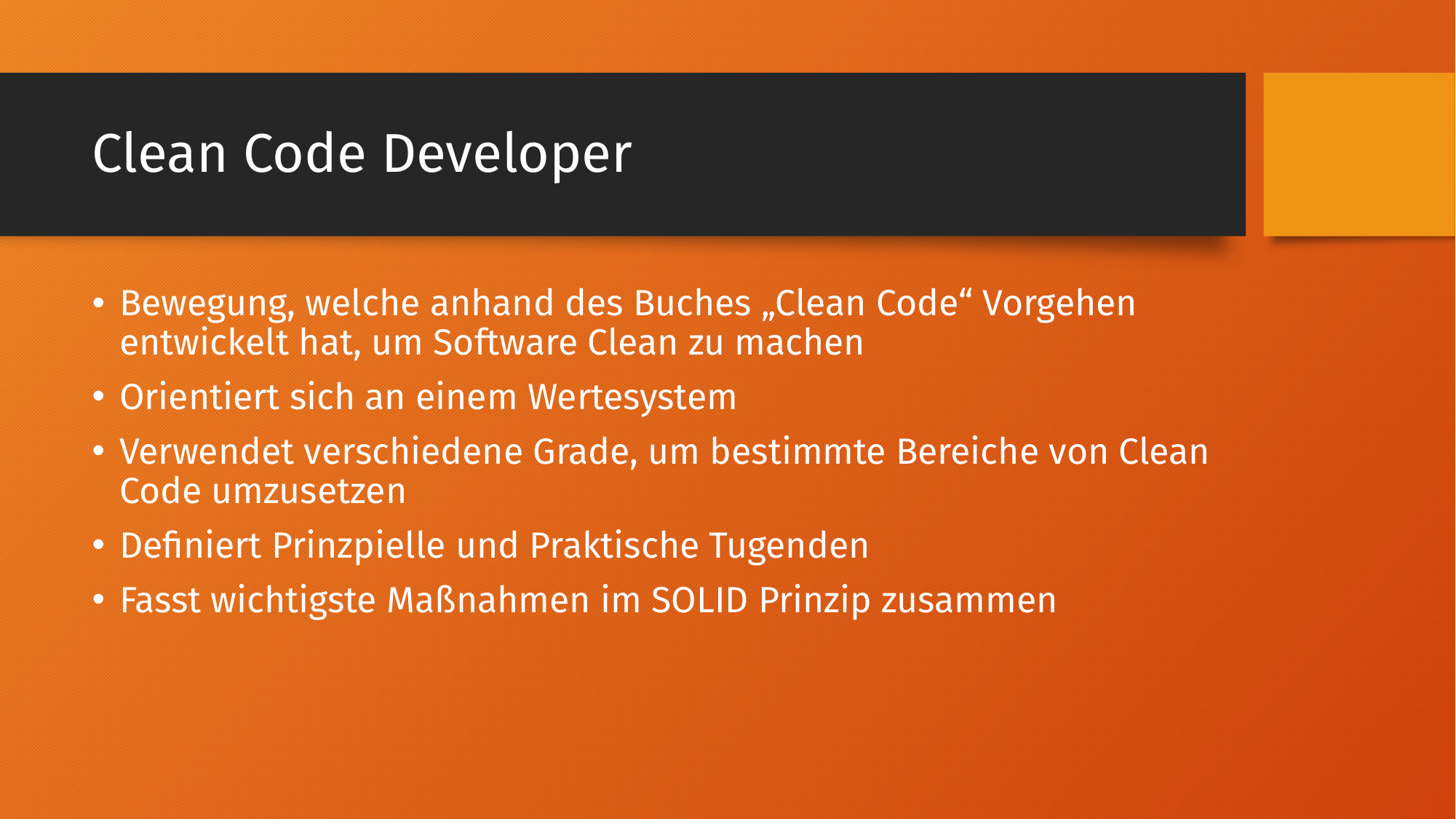

# Clean Code Developer
Bewegung, welche anhand des Buches „Clean Code“ Vorgehen entwickelt hat, um Software Clean zu machen
Orientiert sich an einem Wertesystem
Verwendet verschiedene Grade, um bestimmte Bereiche von Clean Code umzusetzen
Definiert Prinzpielle und Praktische Tugenden
Fasst wichtigste Maßnahmen im SOLID Prinzip zusammen